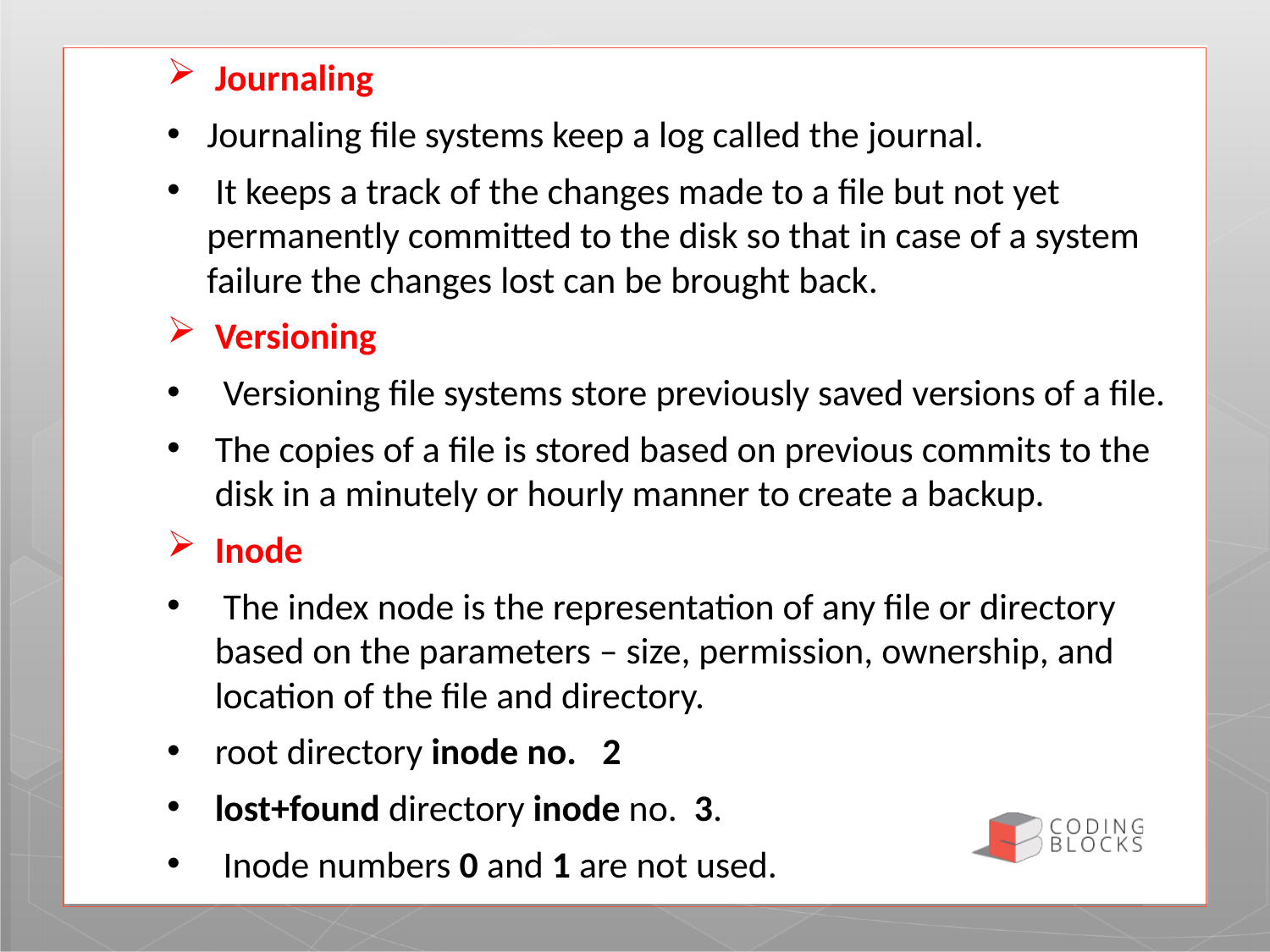

Journaling
Journaling file systems keep a log called the journal.
 It keeps a track of the changes made to a file but not yet permanently committed to the disk so that in case of a system failure the changes lost can be brought back.
Versioning
 Versioning file systems store previously saved versions of a file.
The copies of a file is stored based on previous commits to the disk in a minutely or hourly manner to create a backup.
Inode
 The index node is the representation of any file or directory based on the parameters – size, permission, ownership, and location of the file and directory.
root directory inode no.   2
lost+found directory inode no.  3.
 Inode numbers 0 and 1 are not used.